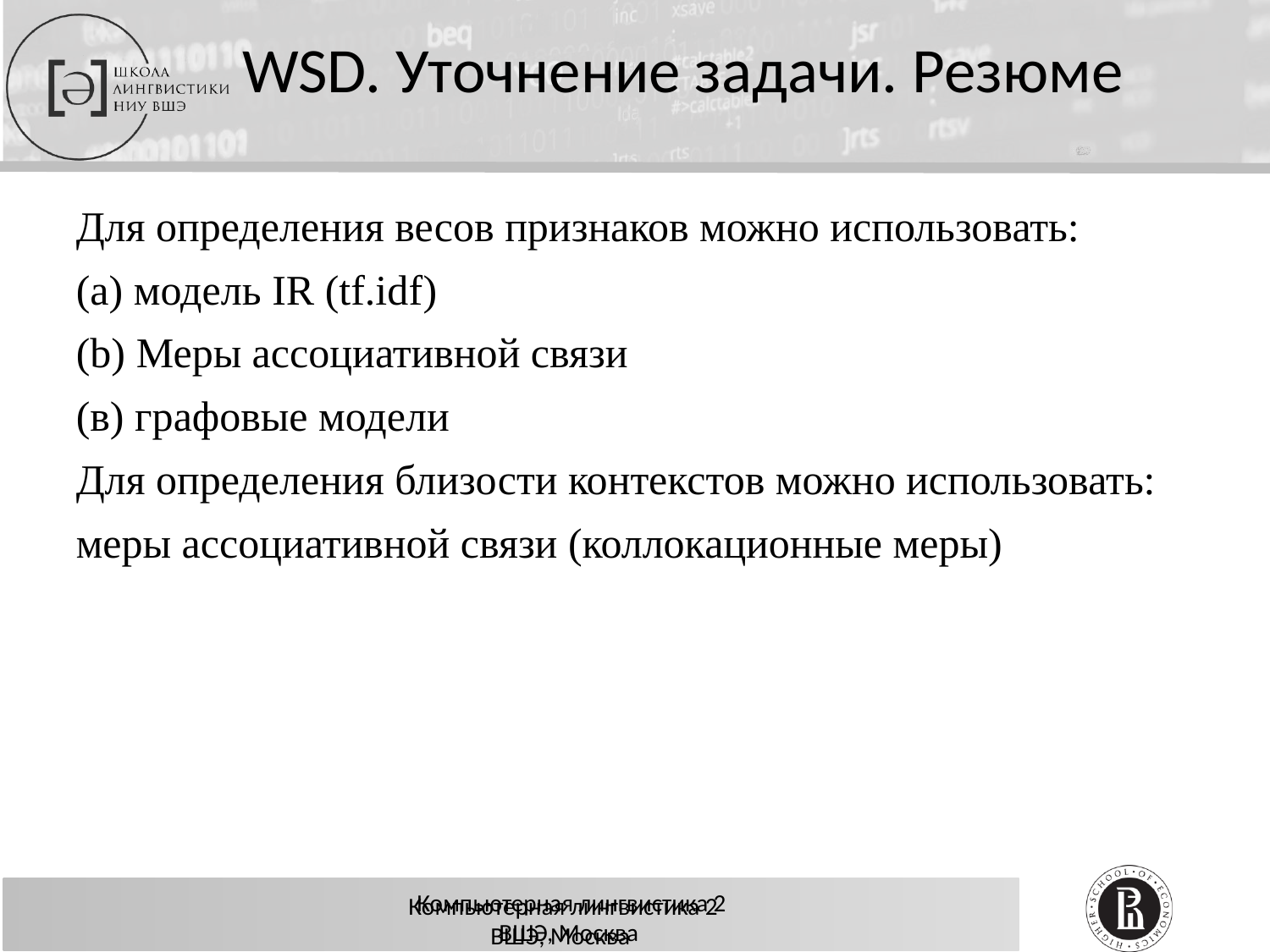

# WSD. Уточнение задачи. Резюме
Для определения весов признаков можно использовать:
(а) модель IR (tf.idf)
(b) Меры ассоциативной связи
(в) графовые модели
Для определения близости контекстов можно использовать:
меры ассоциативной связи (коллокационные меры)
Компьютерная лингвистика 2
ВШЭ, Москва